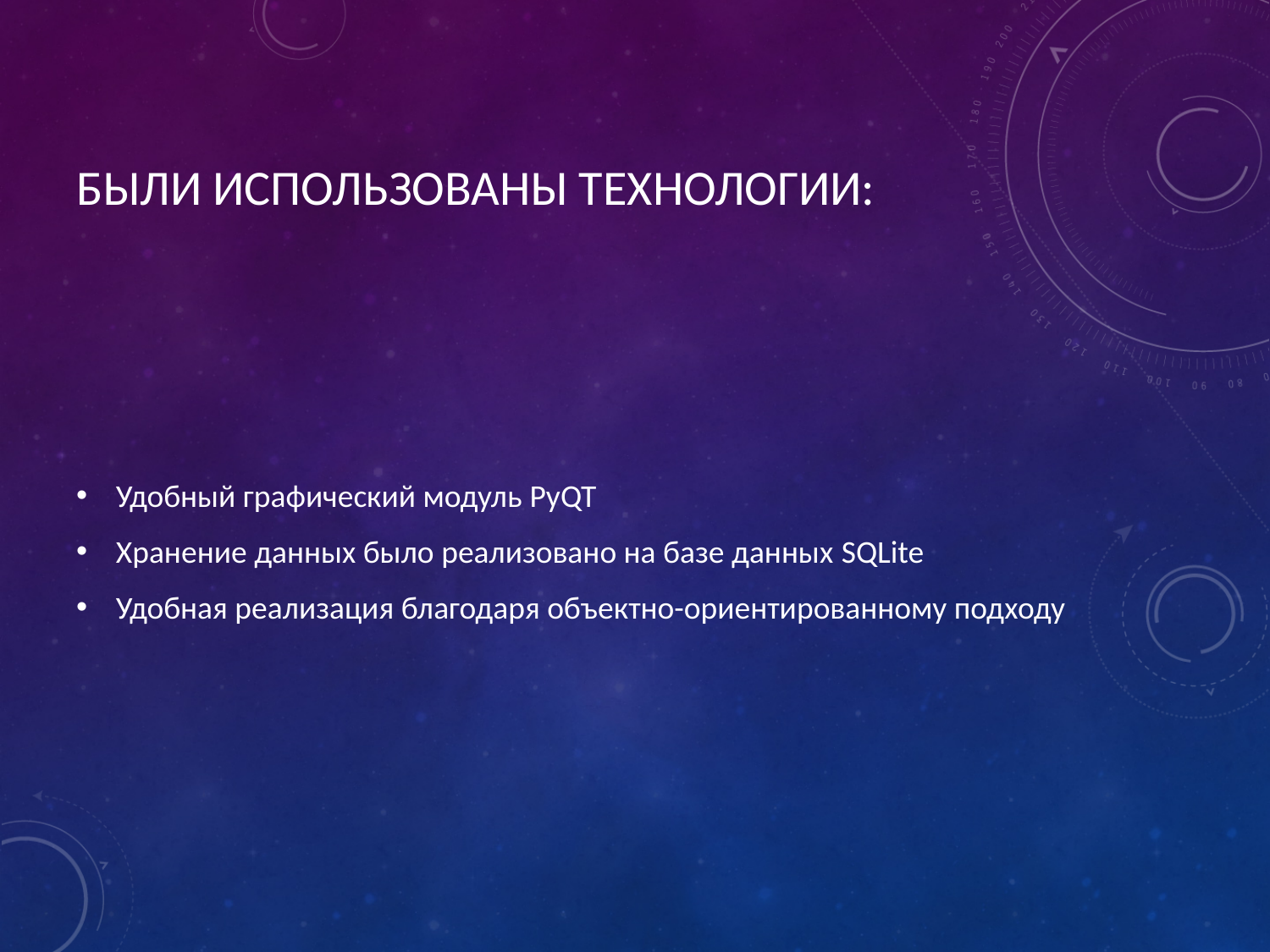

# Были использованы технологии:
Удобный графический модуль PyQT
Хранение данных было реализовано на базе данных SQLite
Удобная реализация благодаря объектно-ориентированному подходу